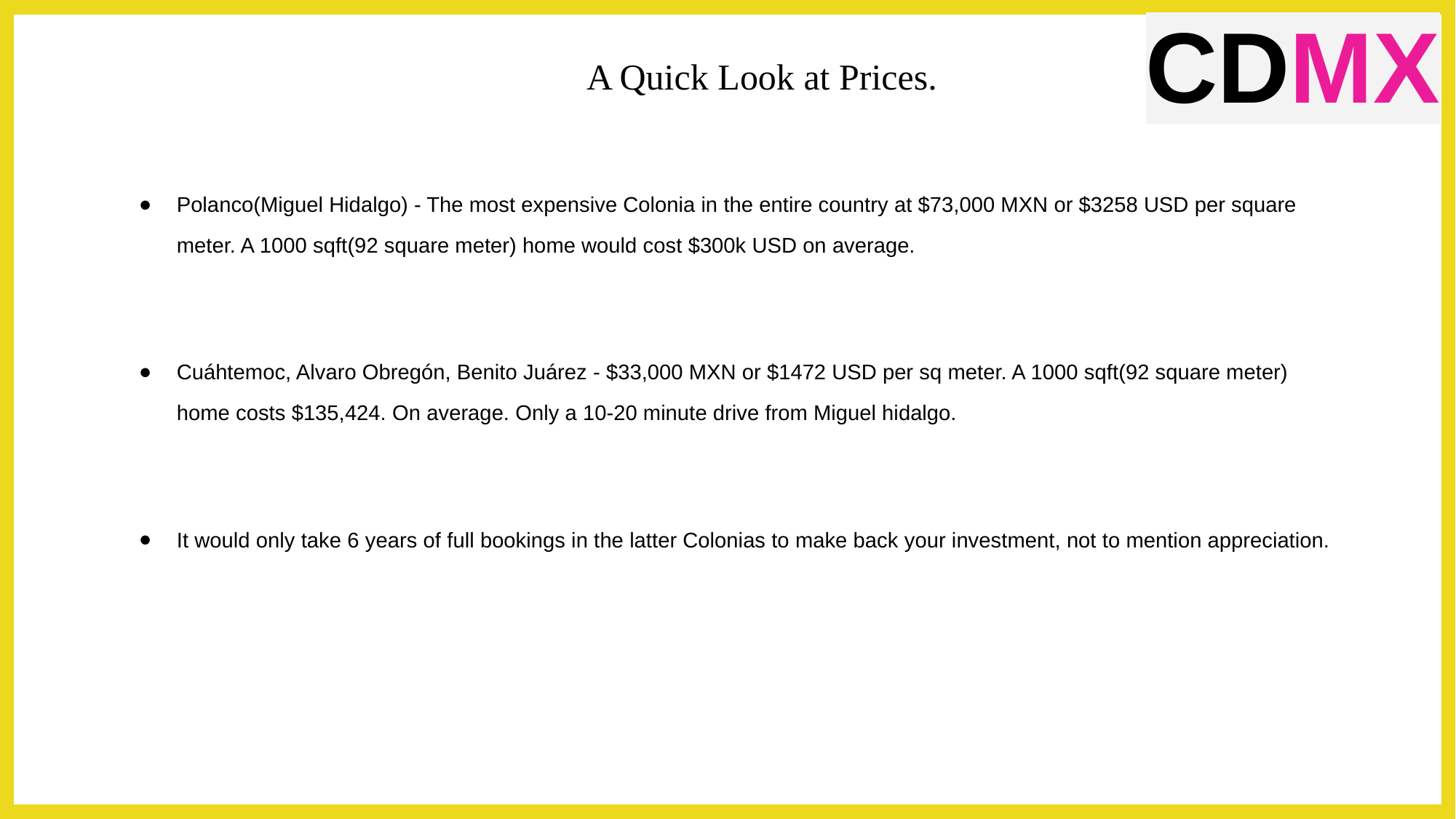

CDMX

A Quick Look at Prices.
Polanco(Miguel Hidalgo) - The most expensive Colonia in the entire country at $73,000 MXN or $3258 USD per square meter. A 1000 sqft(92 square meter) home would cost $300k USD on average.

Cuáhtemoc, Alvaro Obregón, Benito Juárez - $33,000 MXN or $1472 USD per sq meter. A 1000 sqft(92 square meter) home costs $135,424. On average. Only a 10-20 minute drive from Miguel hidalgo.

It would only take 6 years of full bookings in the latter Colonias to make back your investment, not to mention appreciation.